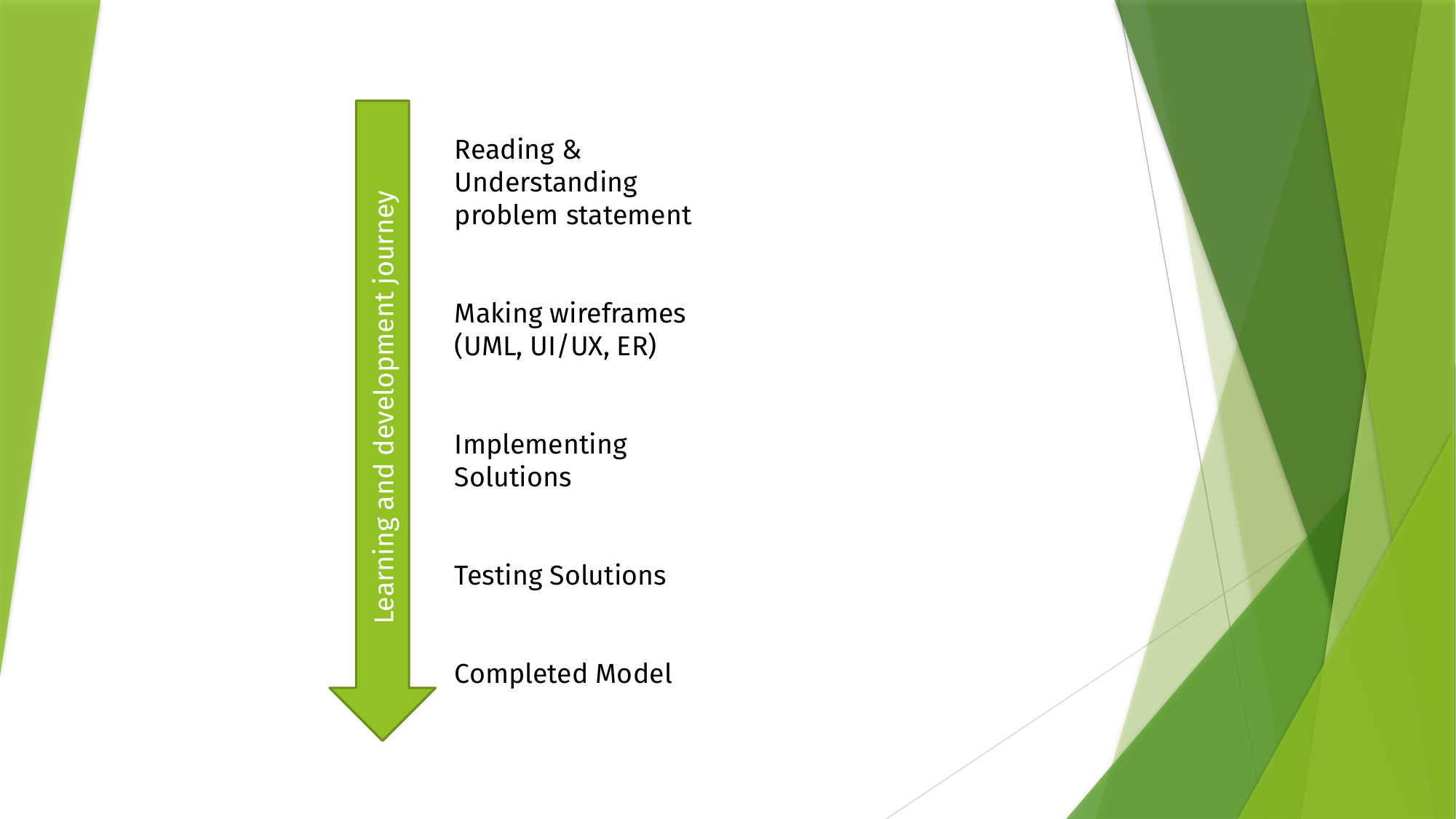

Learning and development journey
Reading & Understanding problem statement
Making wireframes
(UML, UI/UX, ER)
Implementing Solutions
Testing Solutions
Completed Model